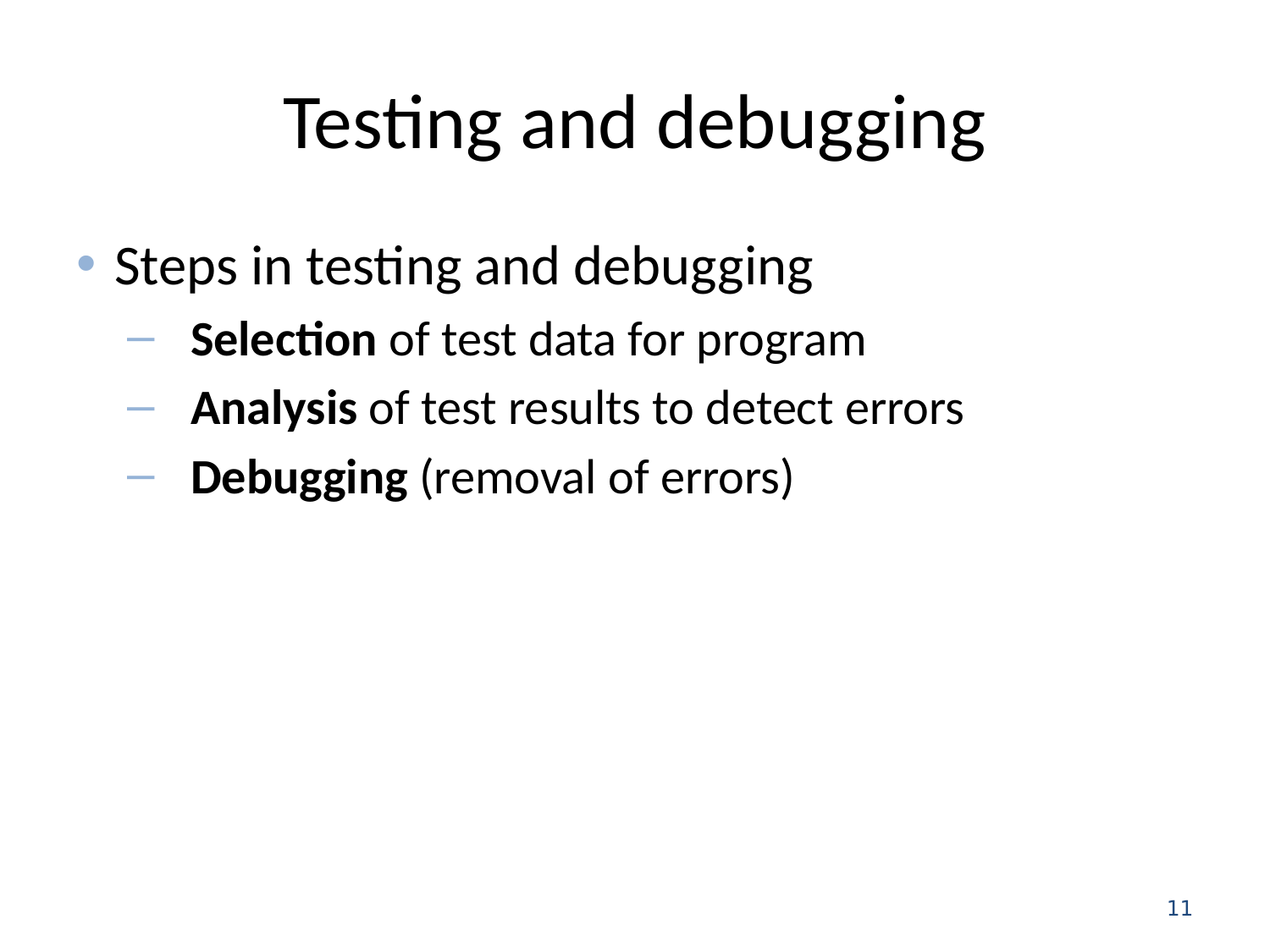

# Testing and debugging
Steps in testing and debugging
Selection of test data for program
Analysis of test results to detect errors
Debugging (removal of errors)

11